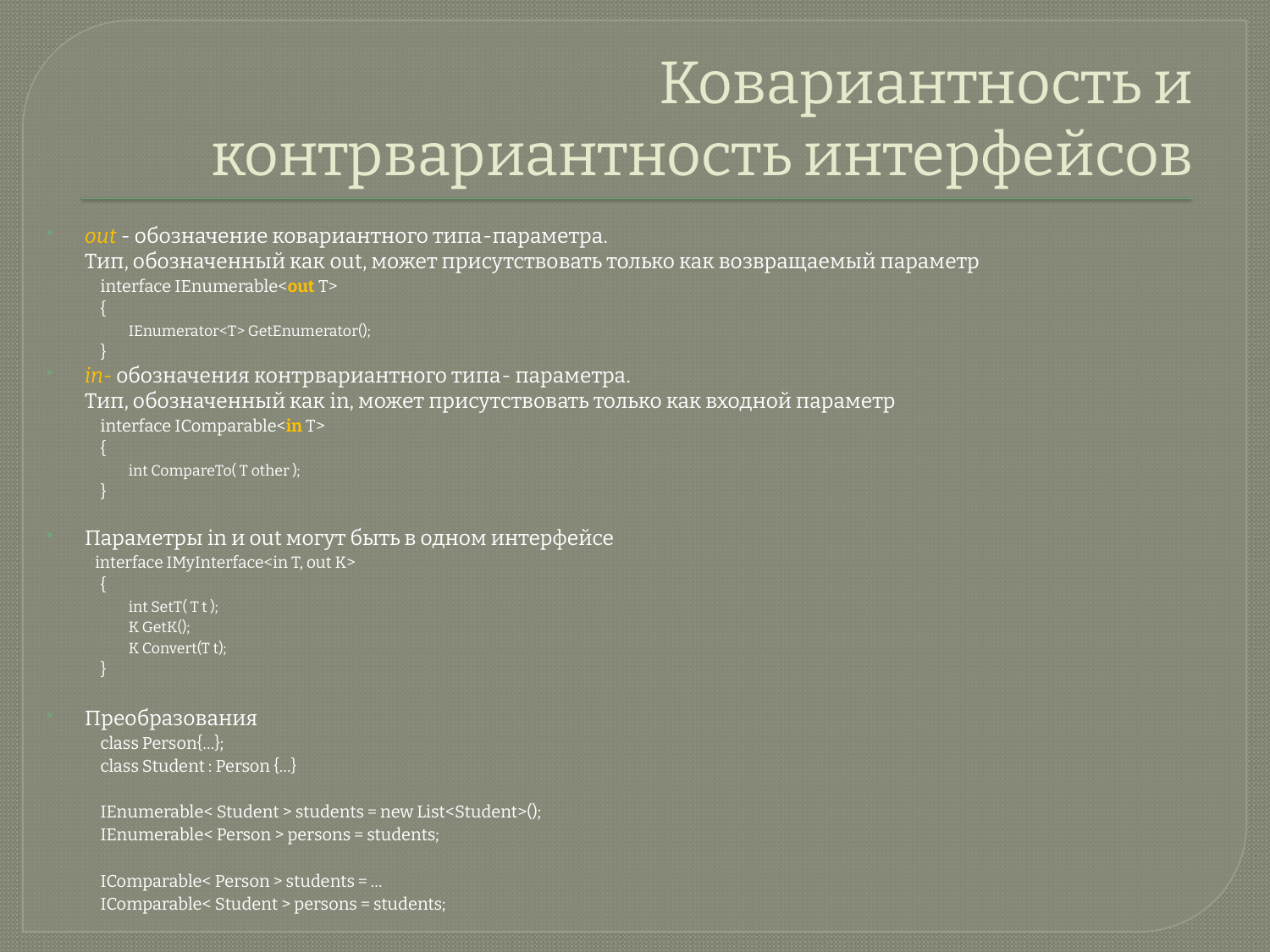

# Ковариантность и контрвариантность интерфейсов
out - обозначение ковариантного типа-параметра.
Тип, обозначенный как out, может присутствовать только как возвращаемый параметр
interface IEnumerable<out T>
{
IEnumerator<T> GetEnumerator();
}
in- обозначения контрвариантного типа- параметра.
Тип, обозначенный как in, может присутствовать только как входной параметр
interface IComparable<in T>
{
int CompareTo( T other );
}

Параметры in и out могут быть в одном интерфейсе
               interface IMyInterface<in T, out K>
{
int SetT( T t );
K GetK();
K Convert(T t);
}

Преобразования
class Person{…};
class Student : Person {…}

IEnumerable< Student > students = new List<Student>();
IEnumerable< Person > persons = students;

IComparable< Person > students = …
IComparable< Student > persons = students;